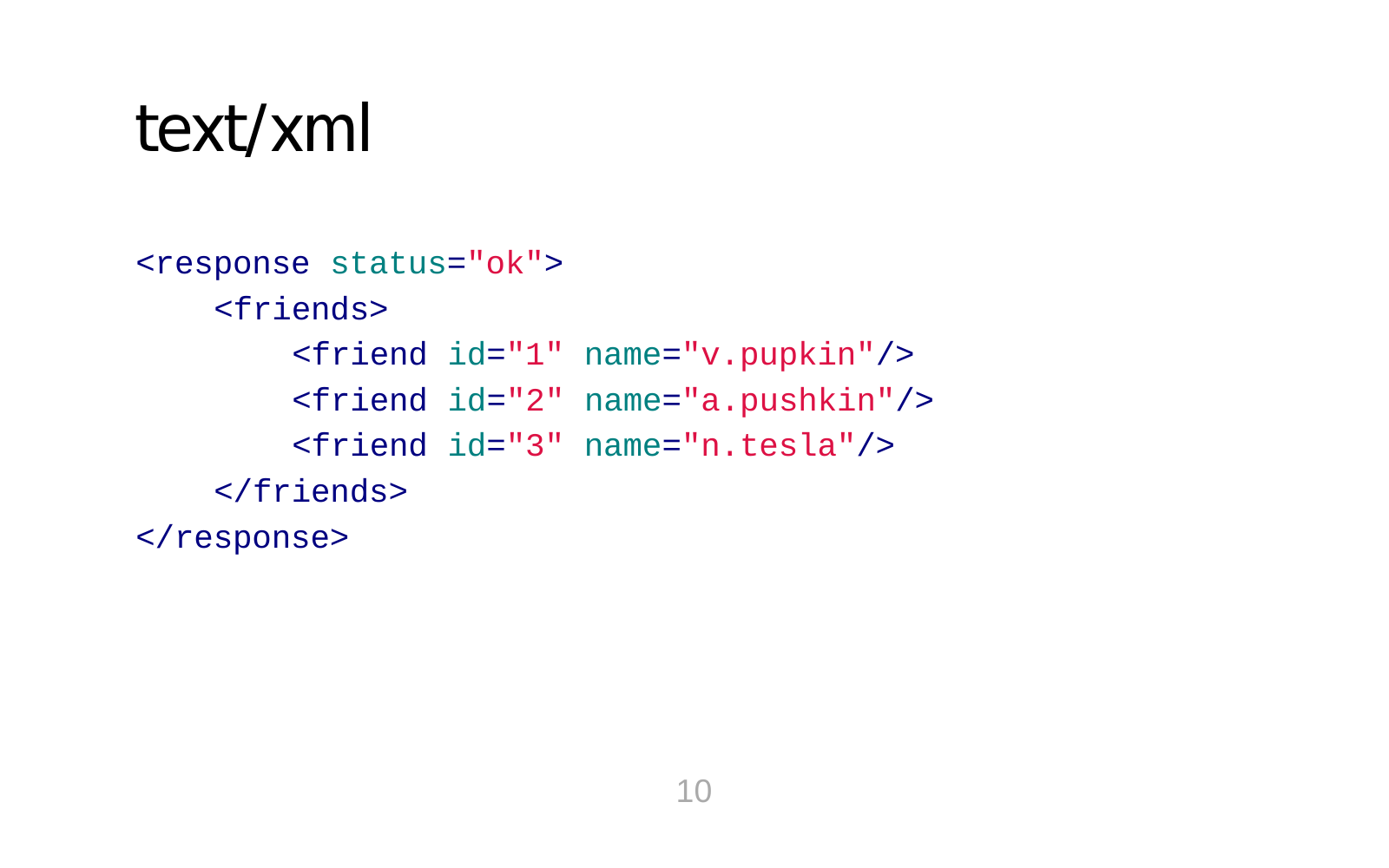

# text/xml
<response status="ok">
<friends>
<friend id="1" name="v.pupkin"/>
<friend id="2" name="a.pushkin"/>
<friend id="3" name="n.tesla"/>
</friends>
</response>
10